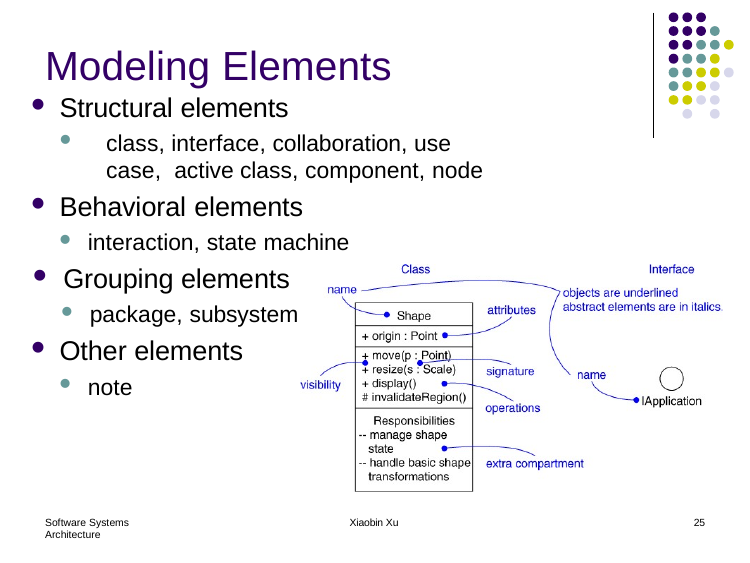

# Modeling Elements
Structural elements
class, interface, collaboration, use case,  active class, component, node
Behavioral elements
interaction, state machine
Grouping elements
package, subsystem
Other elements
note

Software Systems  Architecture
Xiaobin Xu
25